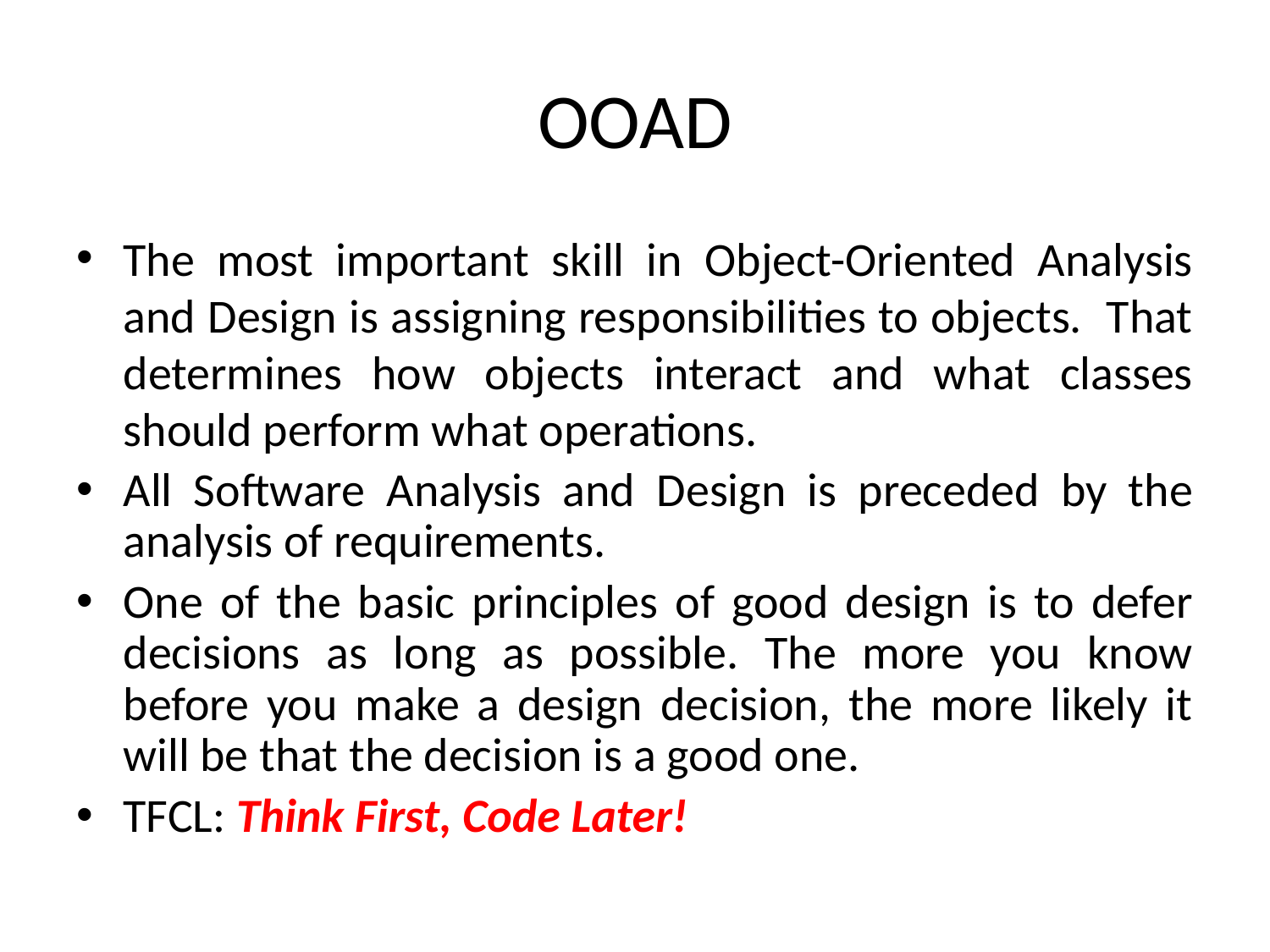

# OOAD
The most important skill in Object-Oriented Analysis and Design is assigning responsibilities to objects.  That determines how objects interact and what classes should perform what operations.
All Software Analysis and Design is preceded by the analysis of requirements.
One of the basic principles of good design is to defer decisions as long as possible. The more you know before you make a design decision, the more likely it will be that the decision is a good one.
TFCL: Think First, Code Later!